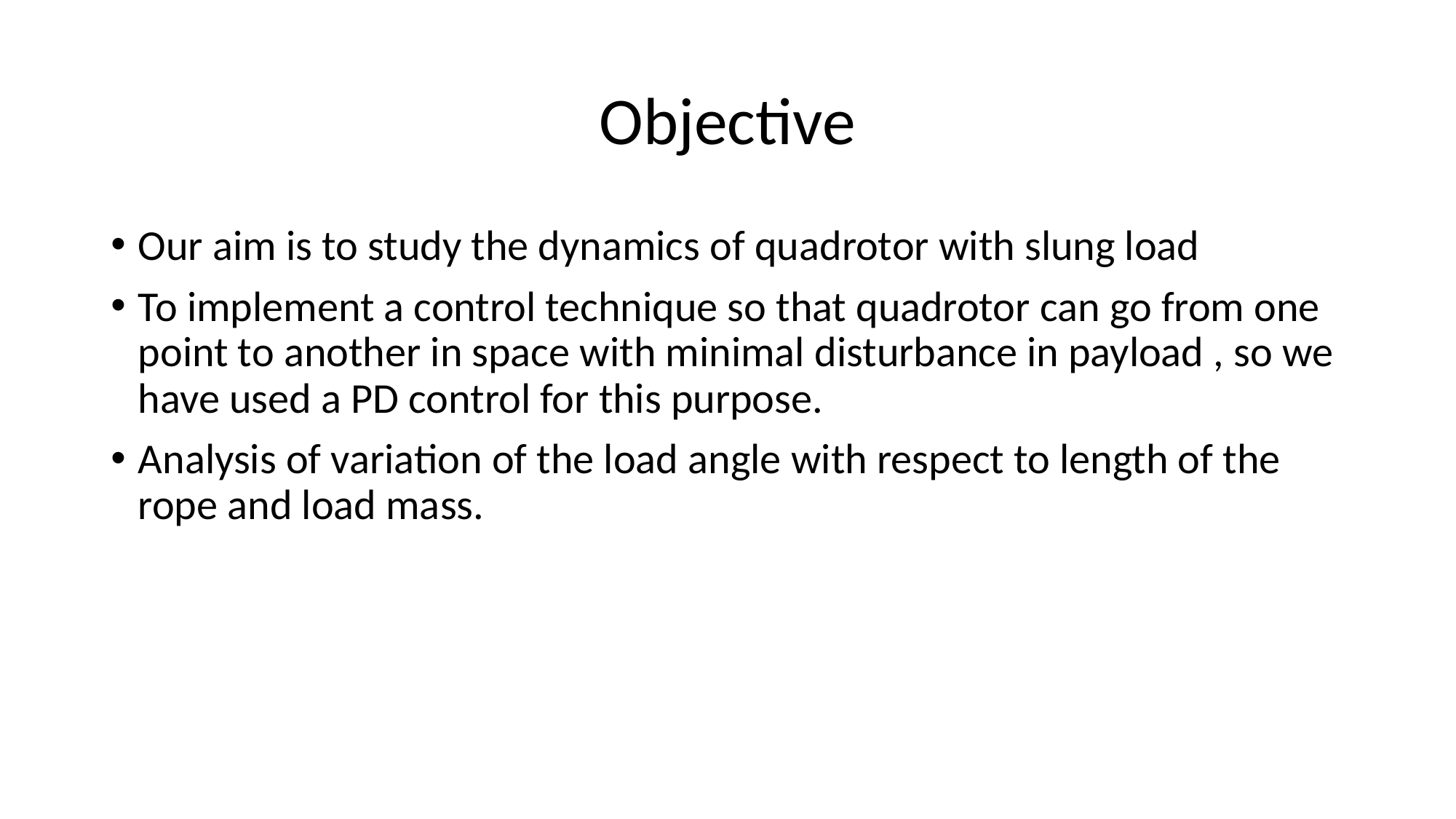

# Objective
Our aim is to study the dynamics of quadrotor with slung load
To implement a control technique so that quadrotor can go from one point to another in space with minimal disturbance in payload , so we have used a PD control for this purpose.
Analysis of variation of the load angle with respect to length of the rope and load mass.